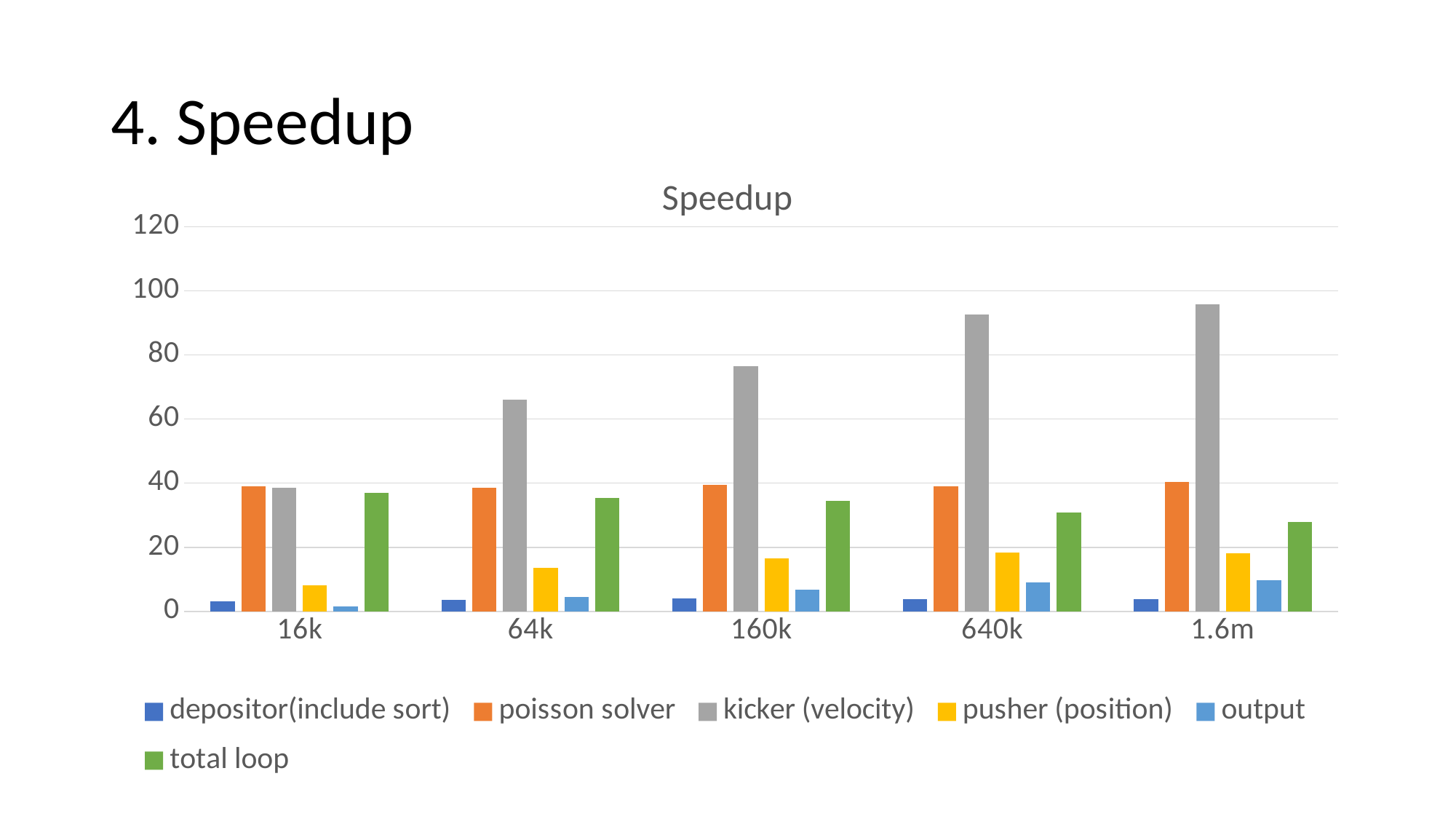

# 4. Speedup

### Chart: Speedup

| Category | depositor(include sort) | poisson solver | kicker (velocity) | pusher (position) | output | total loop |
|---|---|---|---|---|---|---|
| 16k | 3.0352264557872033 | 39.111744720338855 | 38.635303265940905 | 8.208080808080807 | 1.530185758513932 | 36.940923052375446 |
| 64k | 3.64512206528856 | 38.67769440654843 | 65.9838593974175 | 13.658921161825726 | 4.488795518207284 | 35.473456056294054 |
| 160k | 3.9894361101731706 | 39.42686785105865 | 76.57519698526893 | 16.605988023952097 | 6.682642487046632 | 34.522300936890865 |
| 640k | 3.857643826538361 | 39.13530825877913 | 92.71854260389293 | 18.330766692333075 | 8.98831168831169 | 30.81437184367064 |
| 1.6m | 3.839523300507175 | 40.436054368932034 | 95.77722936388079 | 18.221902276612973 | 9.626568265682657 | 27.951096971270974 |